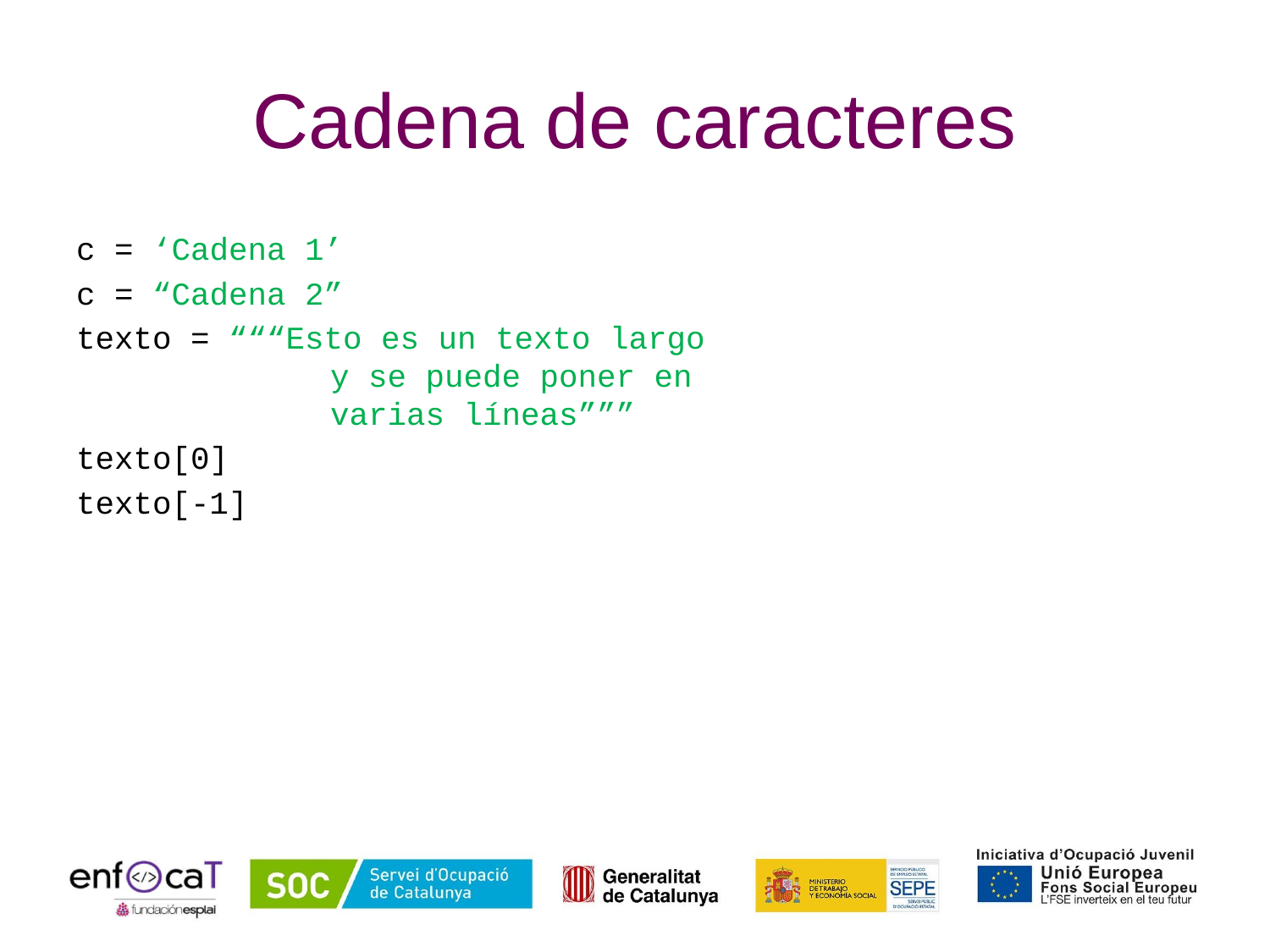

# Cadena de caracteres
c = ‘Cadena 1’
c = “Cadena 2”
texto = “““Esto es un texto largo
		y se puede poner en
		varias líneas”””
texto[0]
texto[-1]